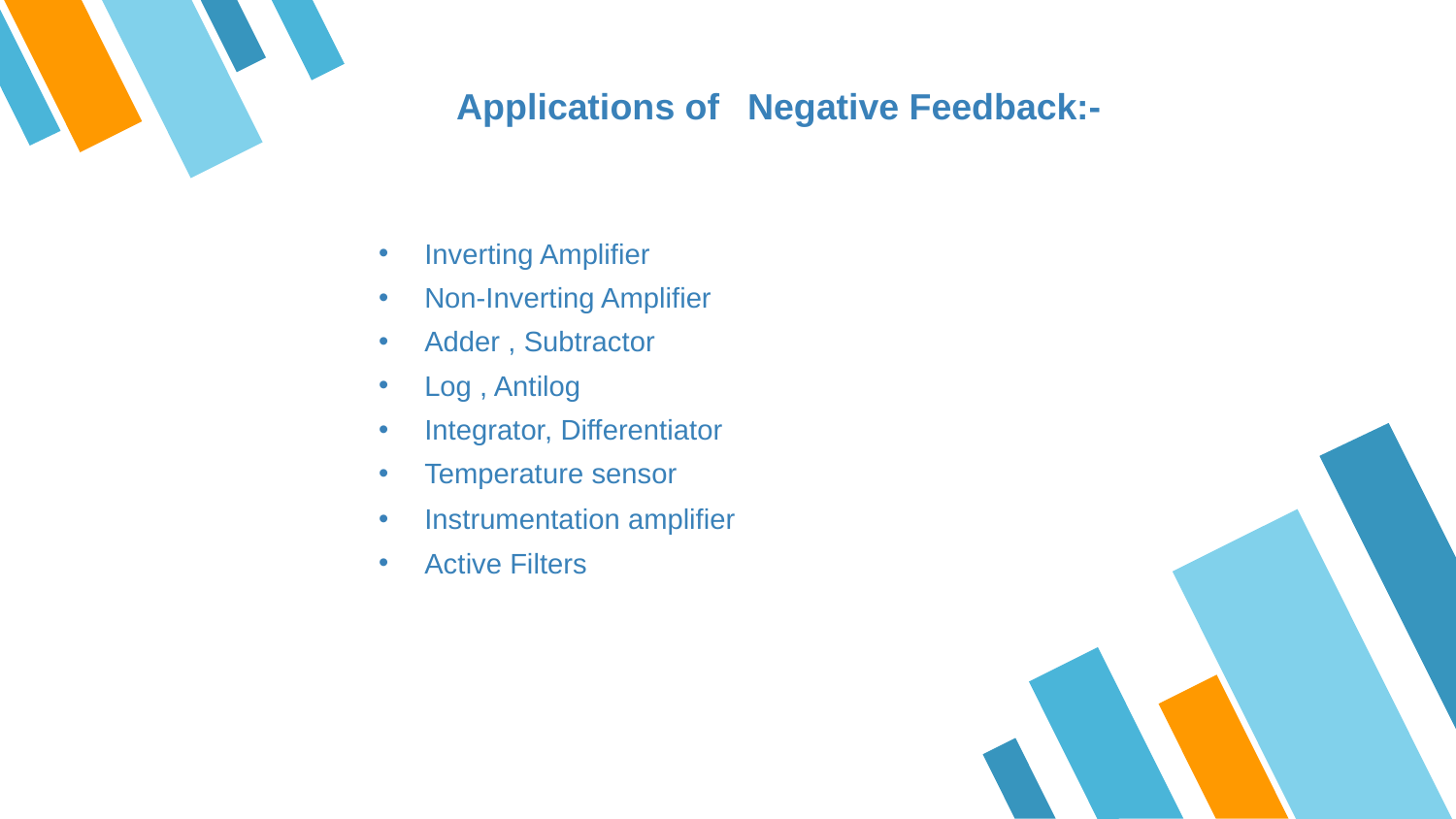

# Applications of	Negative Feedback:-
Inverting Amplifier
Non-Inverting Amplifier
Adder , Subtractor
Log , Antilog
Integrator, Differentiator
Temperature sensor
Instrumentation amplifier
Active Filters